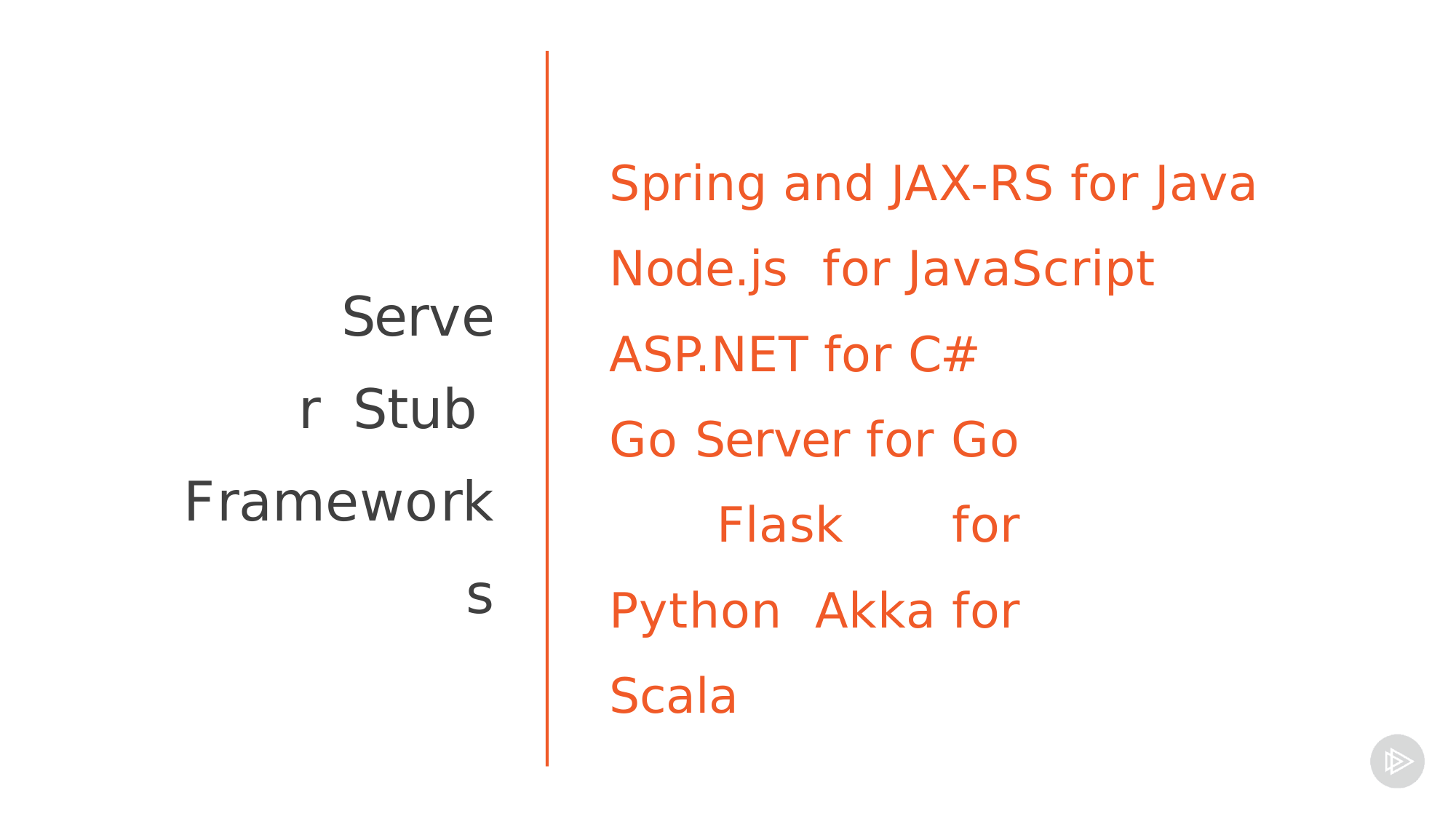

# Spring and JAX-RS for Java  Node.js	for JavaScript  ASP.NET for C#
Server  Stub  Frameworks
Go Server for Go  Flask for Python  Akka for Scala
11